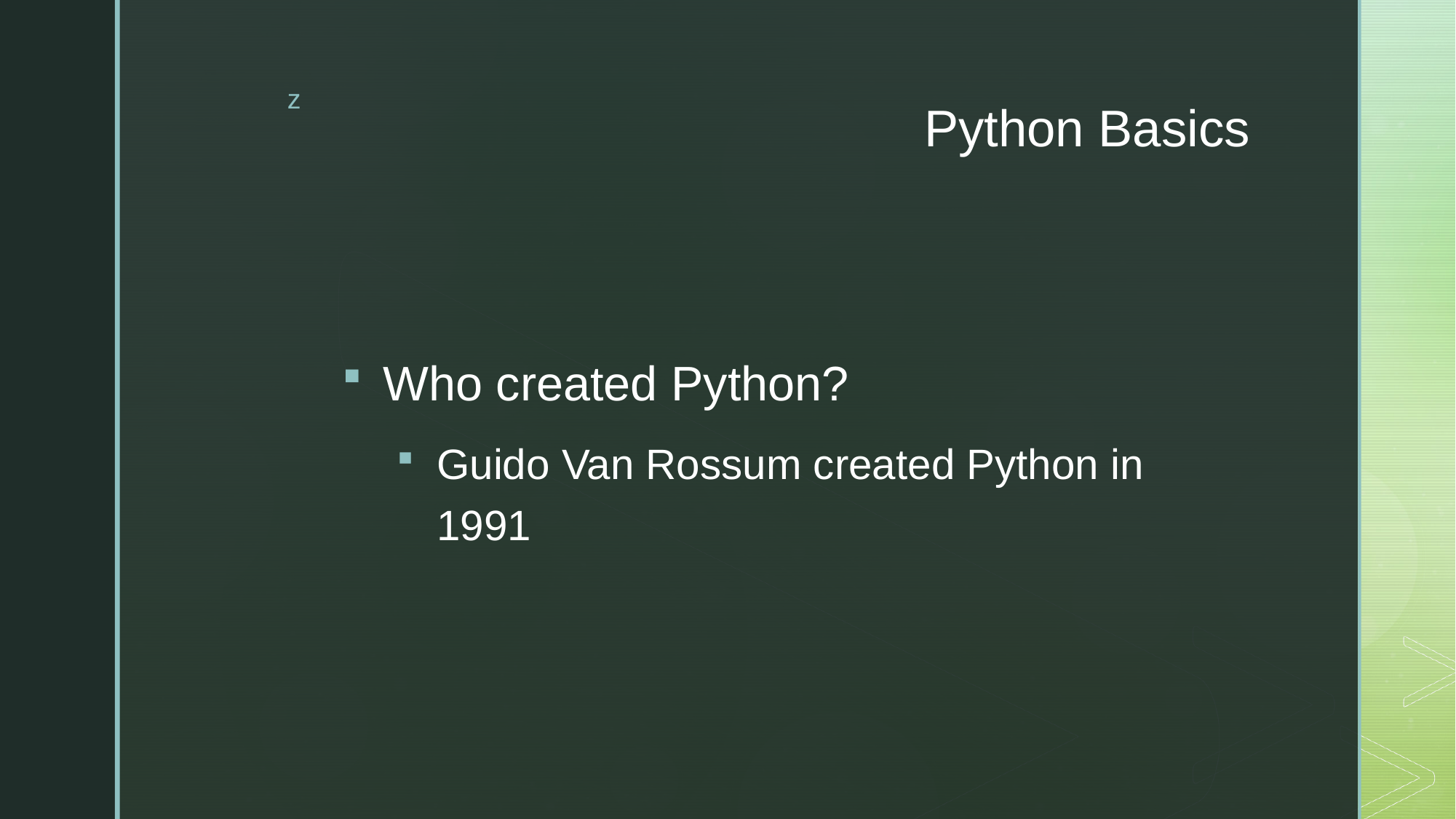

# Python Basics
Who created Python?
Guido Van Rossum created Python in 1991